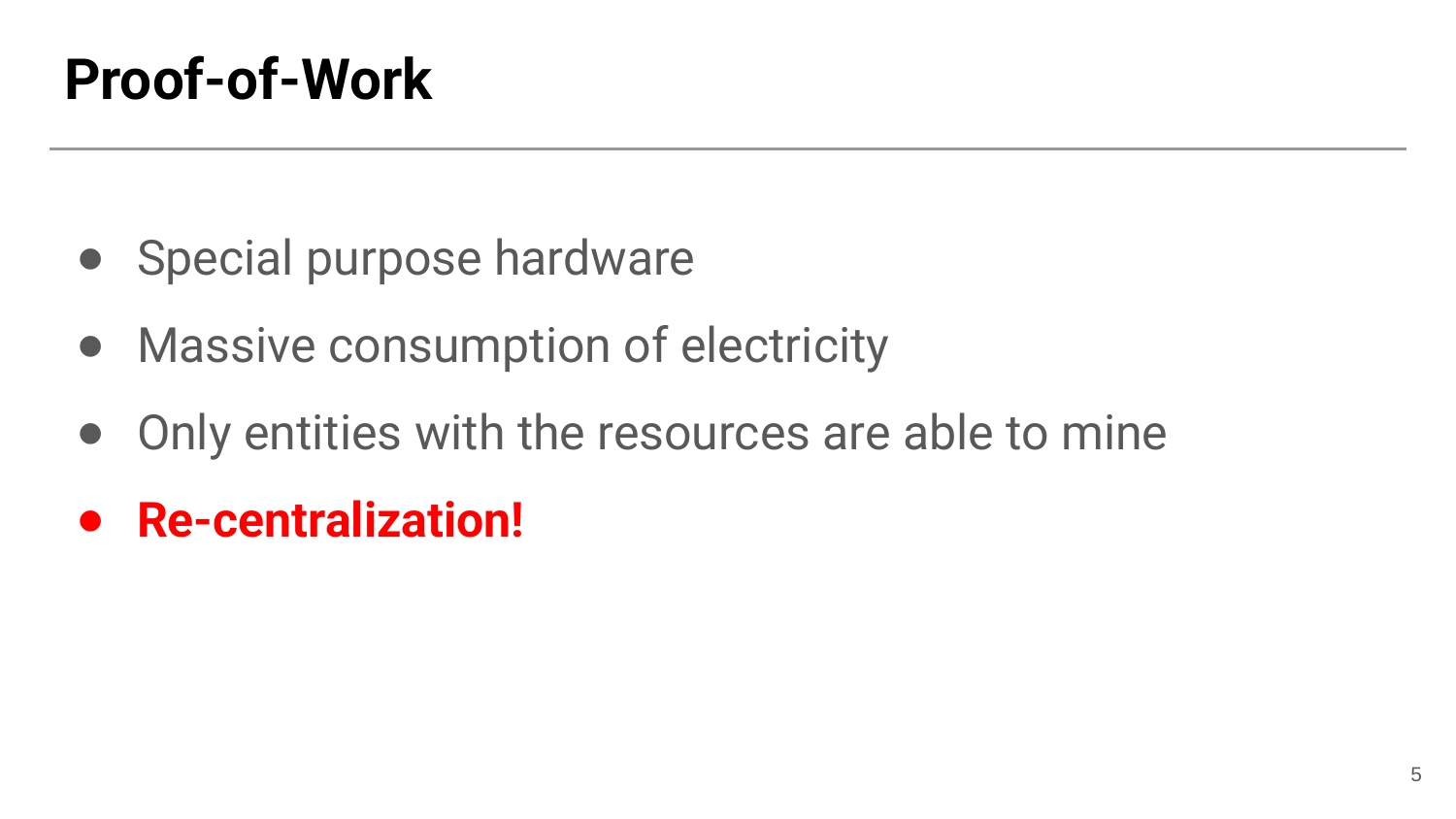

# Proof-of-Work
Special purpose hardware
Massive consumption of electricity
Only entities with the resources are able to mine
Re-centralization!
5